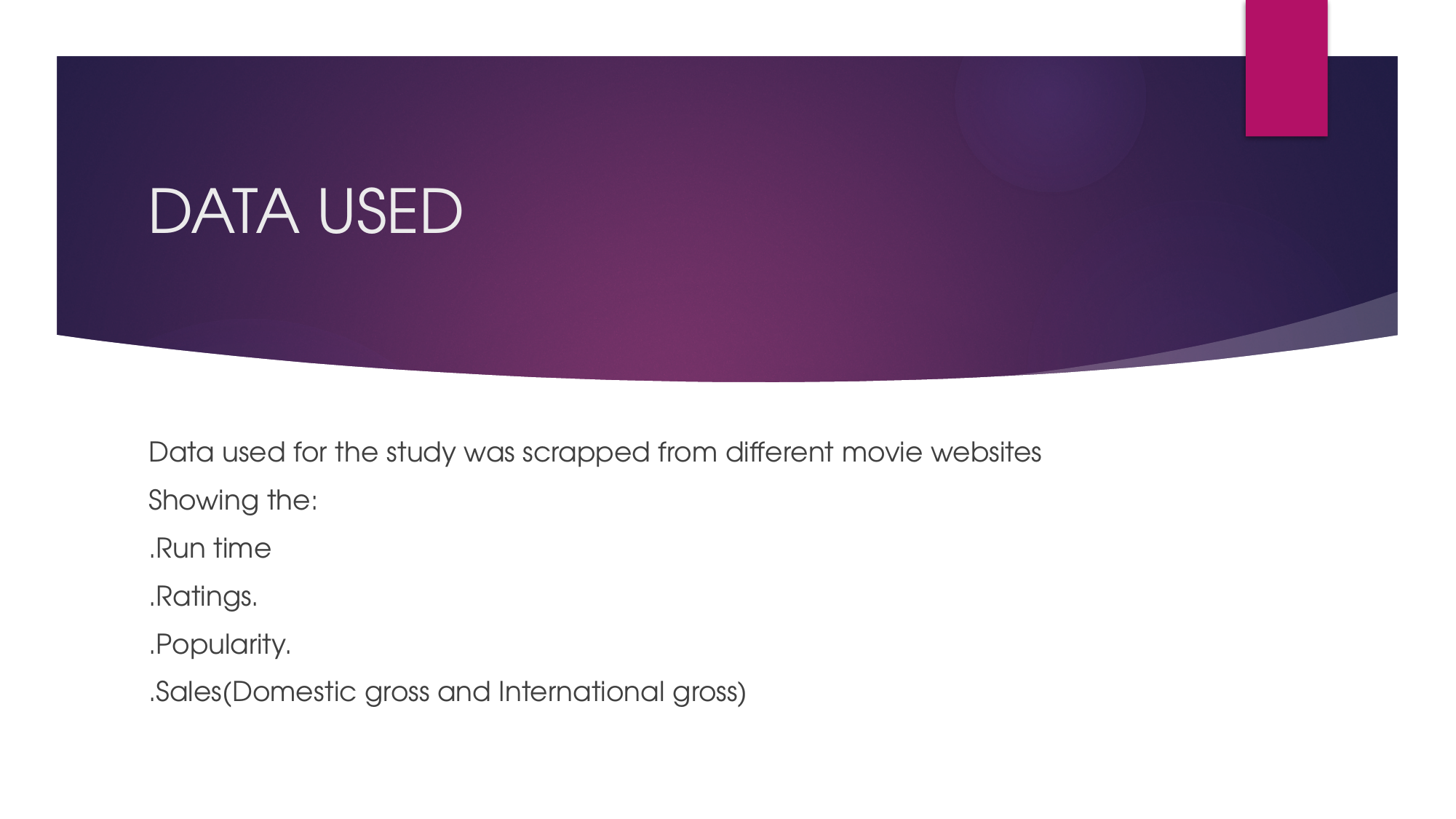

# DATA USED
Data used for the study was scrapped from different movie websites
Showing the:
.Run time
.Ratings.
.Popularity.
.Sales(Domestic gross and International gross)